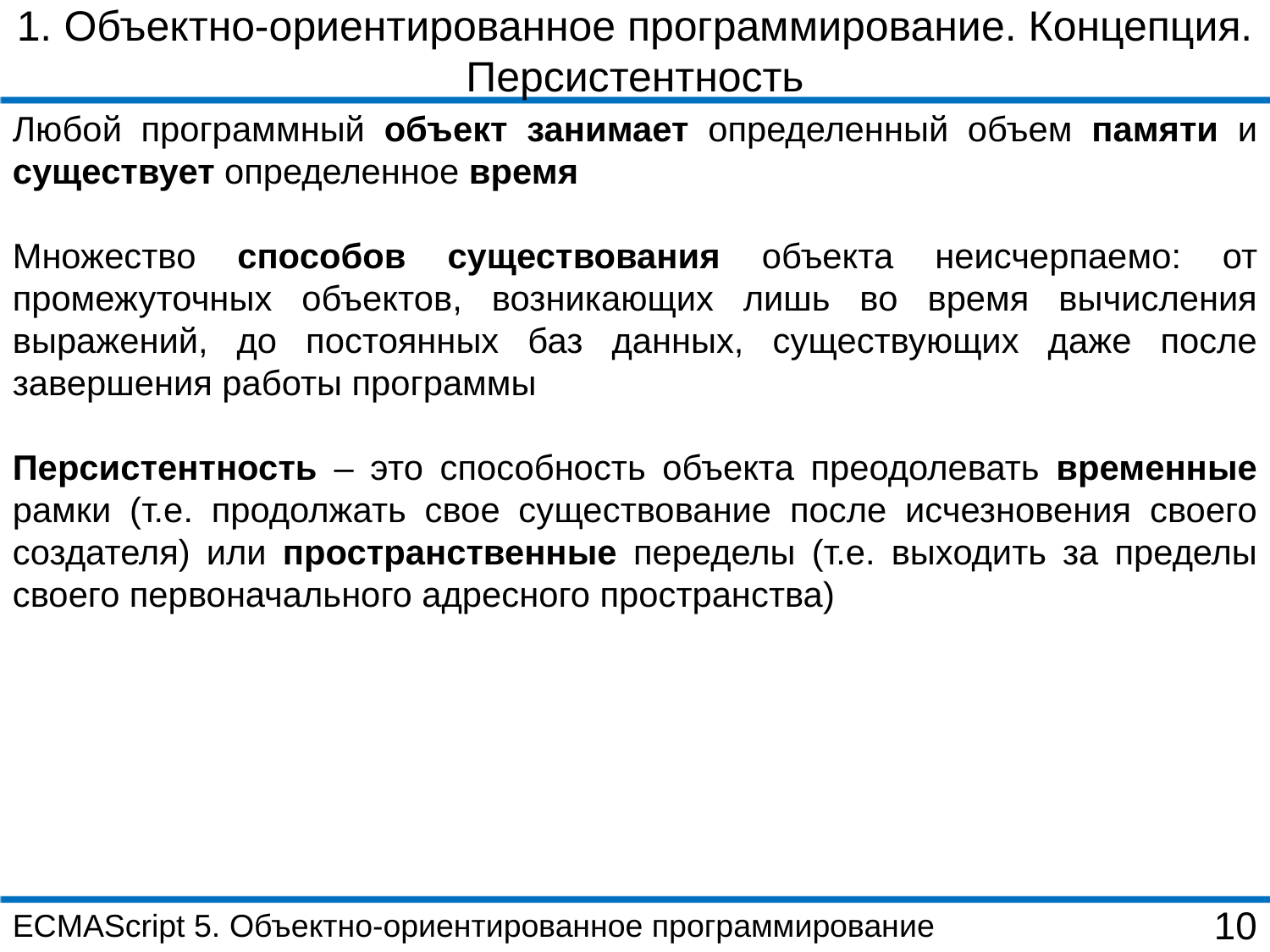

1. Объектно-ориентированное программирование. Концепция. Персистентность
Любой программный объект занимает определенный объем памяти и существует определенное время

Множество способов существования объекта неисчерпаемо: от промежуточных объектов, возникающих лишь во время вычисления выражений, до постоянных баз данных, существующих даже после завершения работы программы

Персистентность – это способность объекта преодолевать временные рамки (т.е. продолжать свое существование после исчезновения своего создателя) или пространственные переделы (т.е. выходить за пределы своего первоначального адресного пространства)
ECMAScript 5. Объектно-ориентированное программирование
10